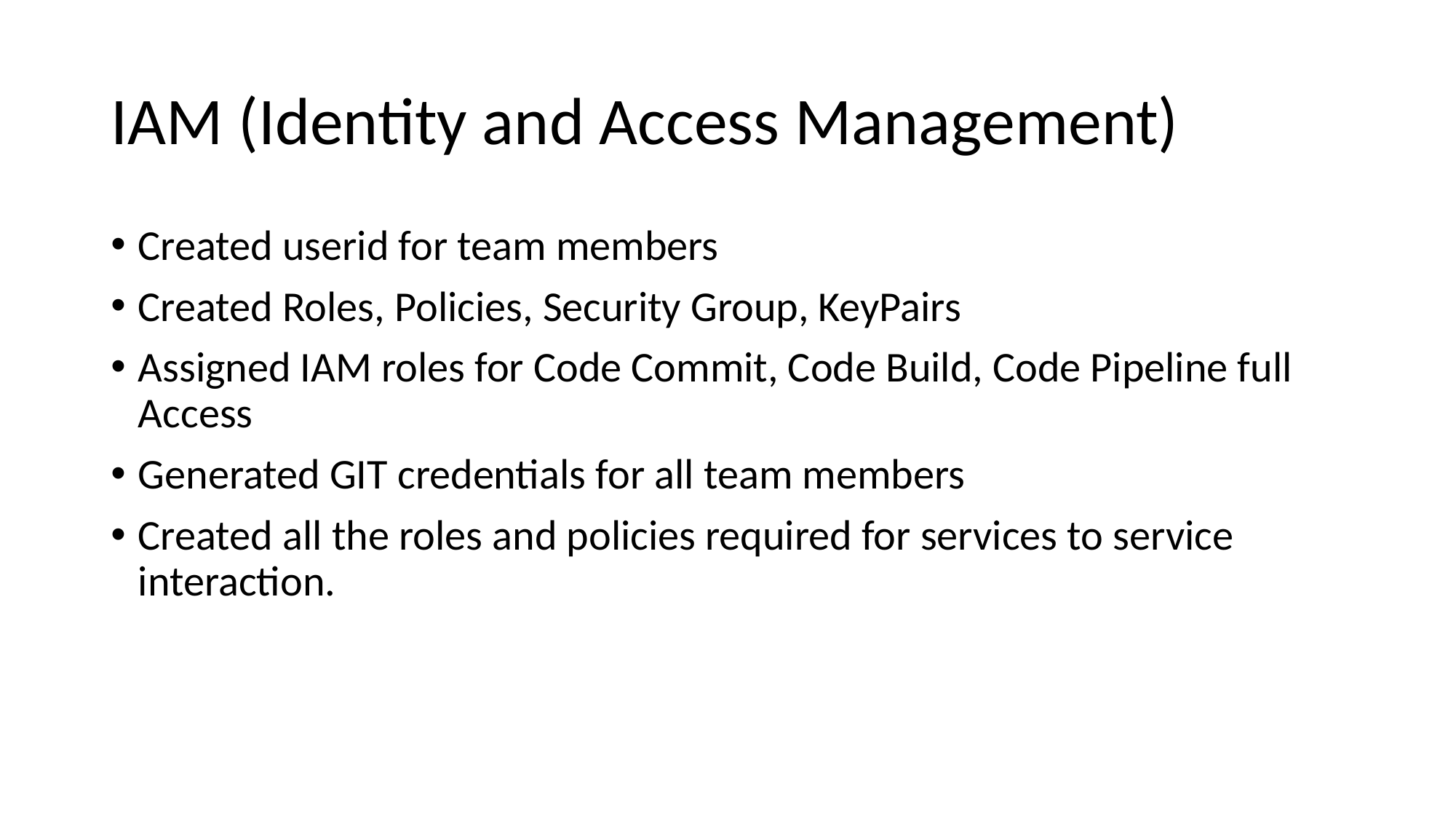

# IAM (Identity and Access Management)
Created userid for team members
Created Roles, Policies, Security Group, KeyPairs
Assigned IAM roles for Code Commit, Code Build, Code Pipeline full Access
Generated GIT credentials for all team members
Created all the roles and policies required for services to service interaction.